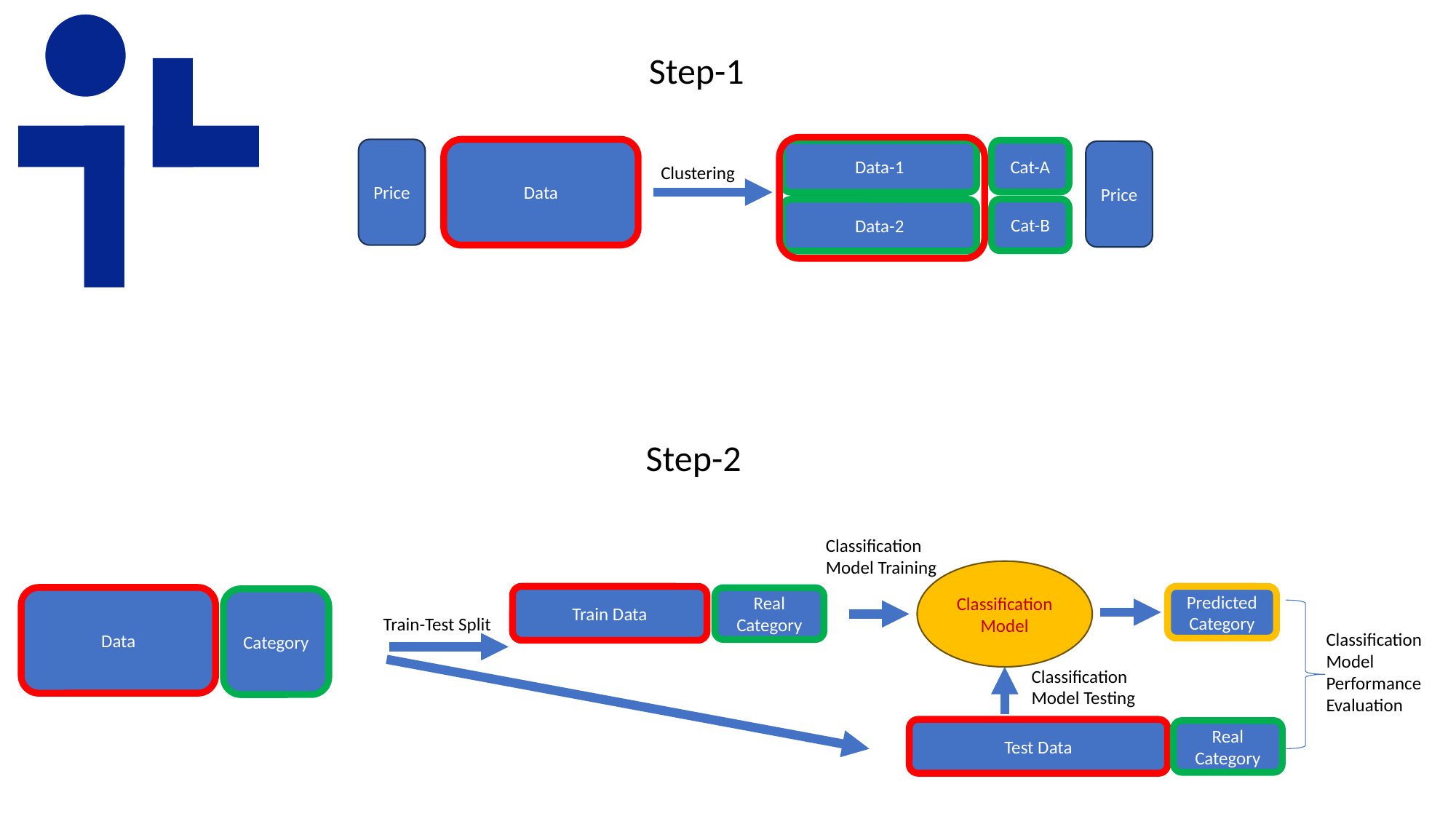

Step-1

Price
Data
Cat-A
Data-1
Price
Clustering
Cat-B
Data-2
Step-2
Classification Model Training
Classification Model
Train Data
Predicted Category
Data
Real Category
Category

Train-Test Split
Classification Model Performance Evaluation
Classification Model Testing
Test Data
Real Category